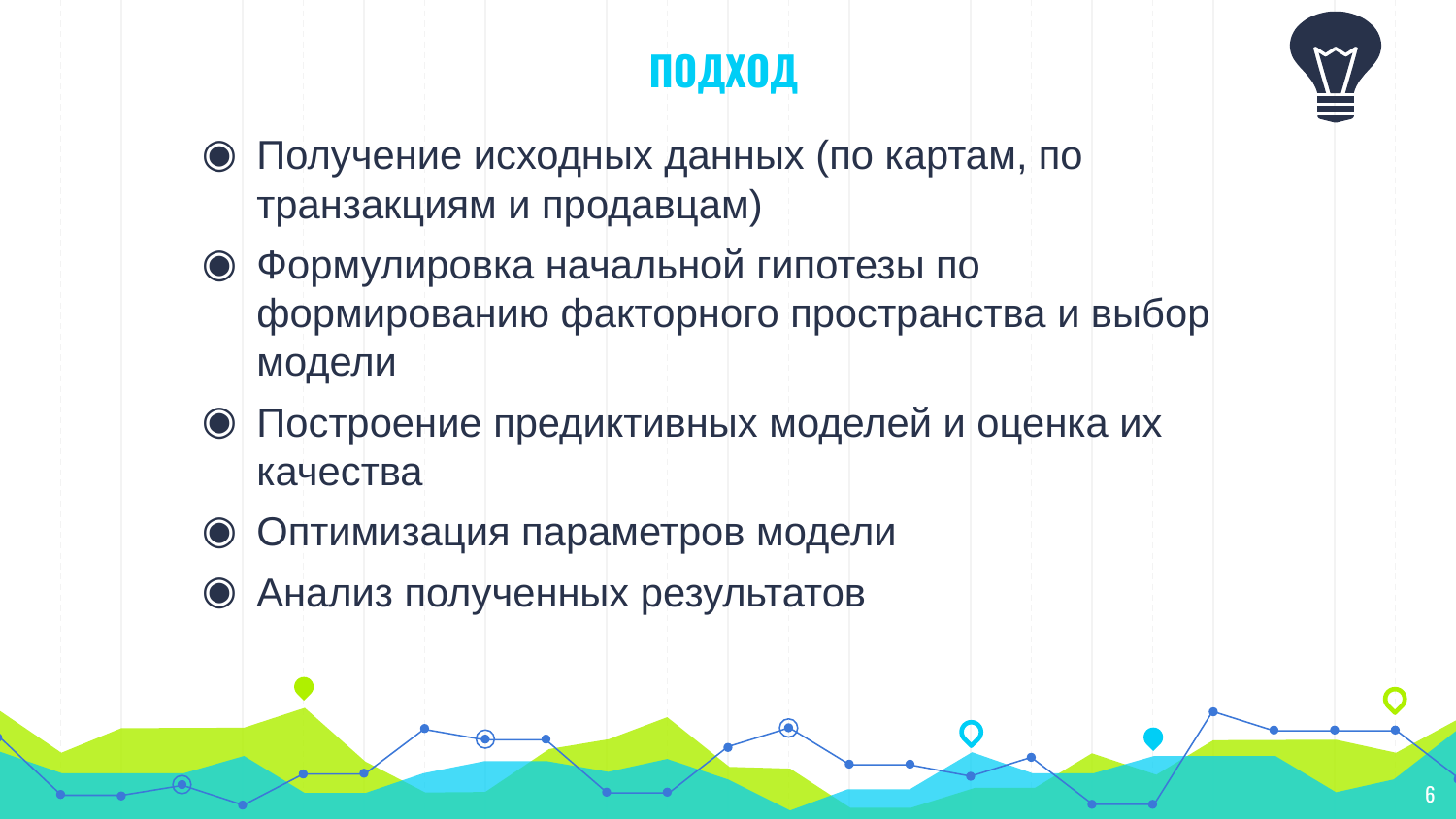

# ПОДХОД

Получение исходных данных (по картам, по транзакциям и продавцам)
Формулировка начальной гипотезы по формированию факторного пространства и выбор модели
Построение предиктивных моделей и оценка их качества
Оптимизация параметров модели
Анализ полученных результатов

6